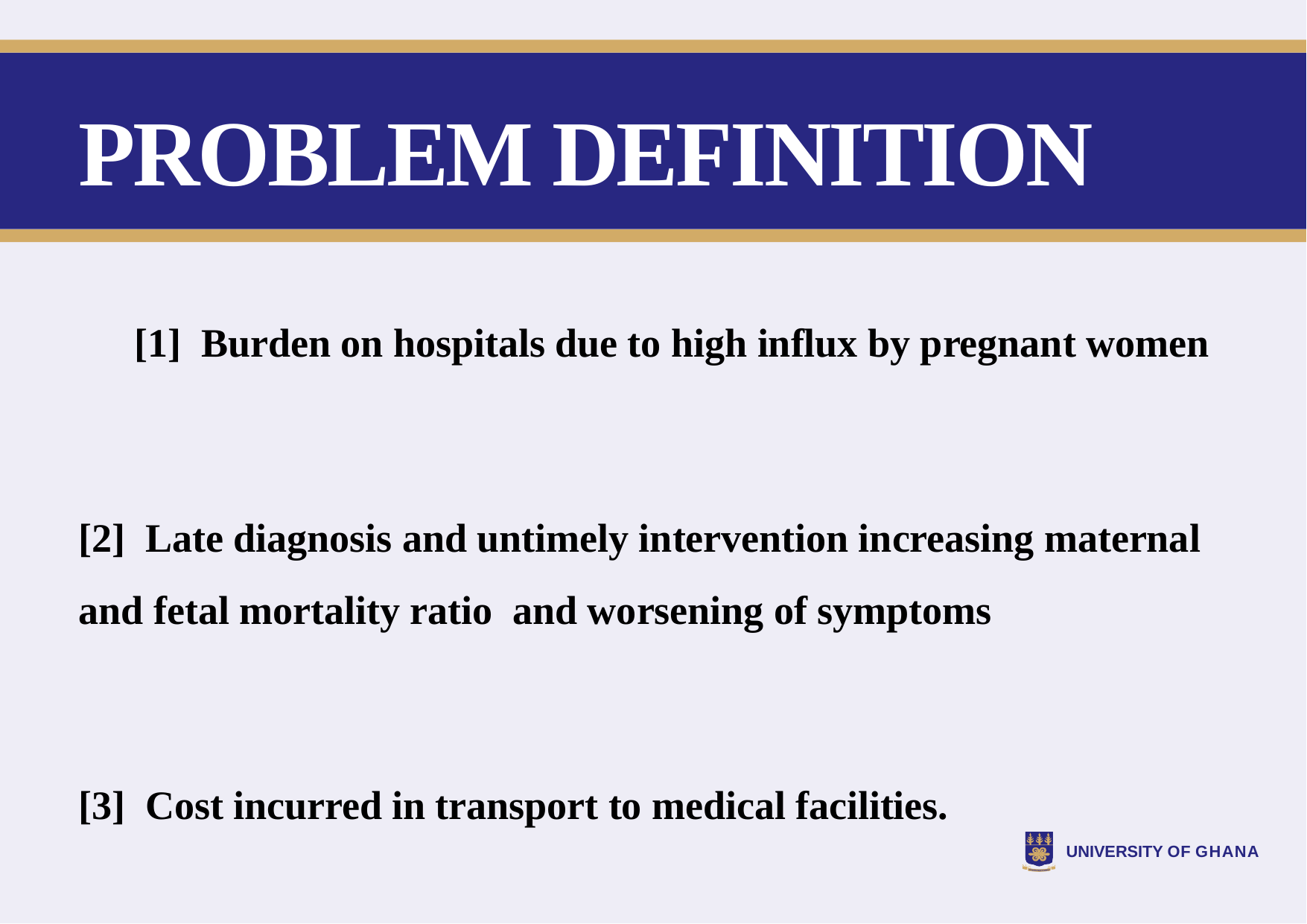

# PROBLEM DEFINITION
[1]  Burden on hospitals due to high influx by pregnant women

[2]  Late diagnosis and untimely intervention increasing maternal and fetal mortality ratio  and worsening of symptoms

[3]  Cost incurred in transport to medical facilities.

UNIVERSITY OF GHANA